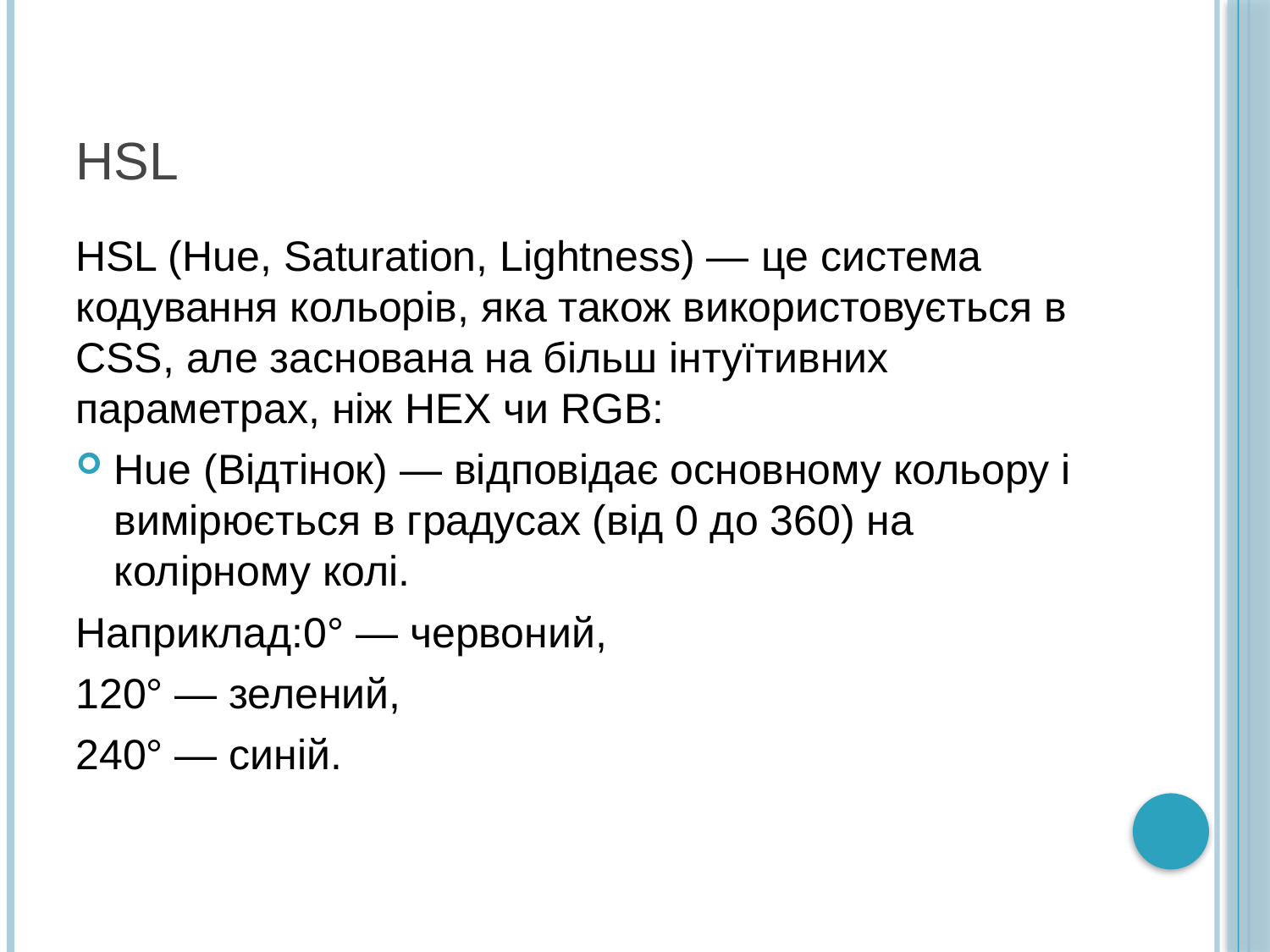

# HSL
HSL (Hue, Saturation, Lightness) — це система кодування кольорів, яка також використовується в CSS, але заснована на більш інтуїтивних параметрах, ніж HEX чи RGB:
Hue (Відтінок) — відповідає основному кольору і вимірюється в градусах (від 0 до 360) на колірному колі.
Наприклад:0° — червоний,
120° — зелений,
240° — синій.